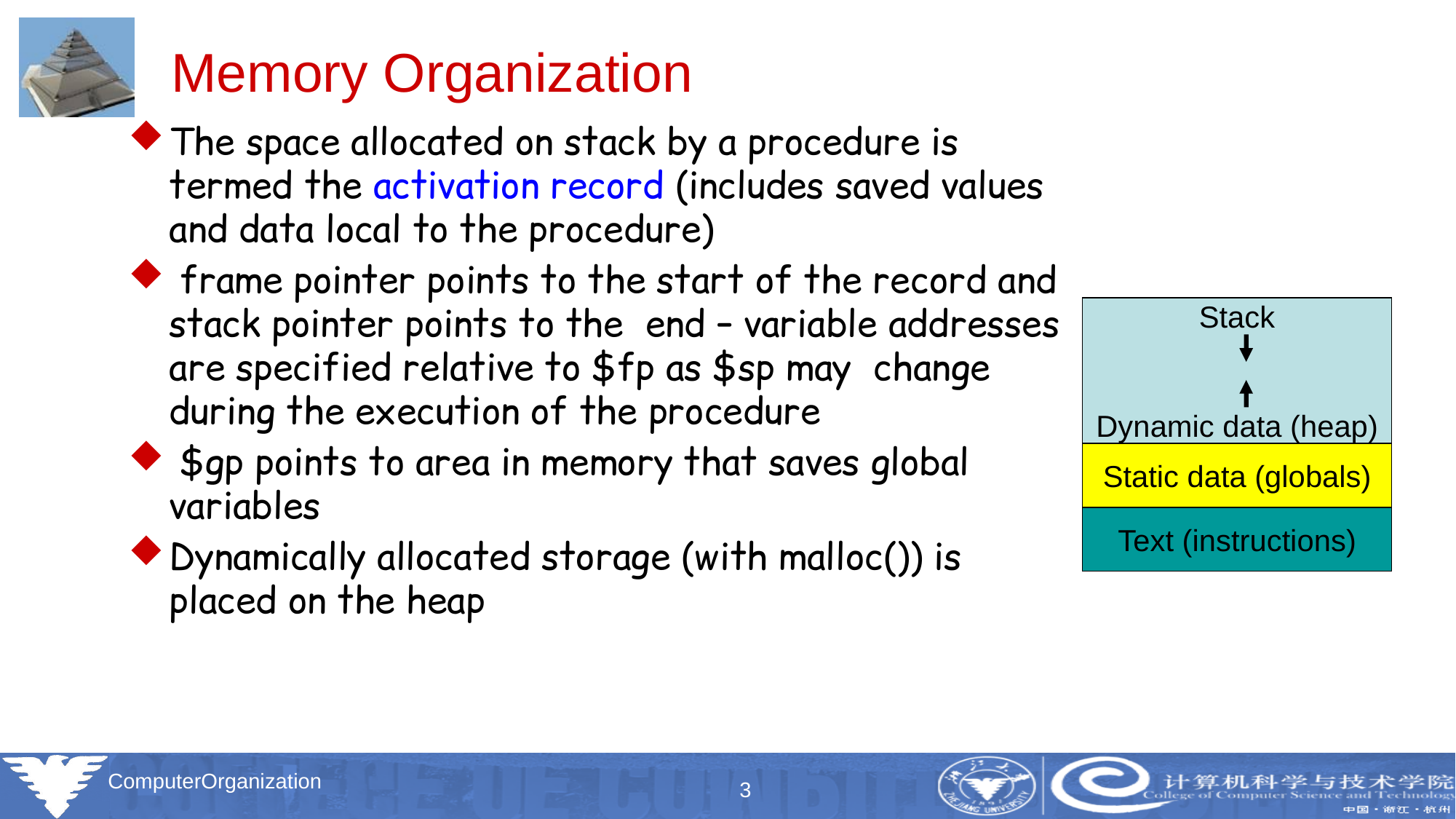

# Memory Organization
The space allocated on stack by a procedure is termed the activation record (includes saved values and data local to the procedure)
 frame pointer points to the start of the record and stack pointer points to the  end – variable addresses are specified relative to $fp as $sp may  change during the execution of the procedure
 $gp points to area in memory that saves global variables
Dynamically allocated storage (with malloc()) is placed on the heap

Stack

Dynamic data (heap)

Static data (globals)
Text (instructions)